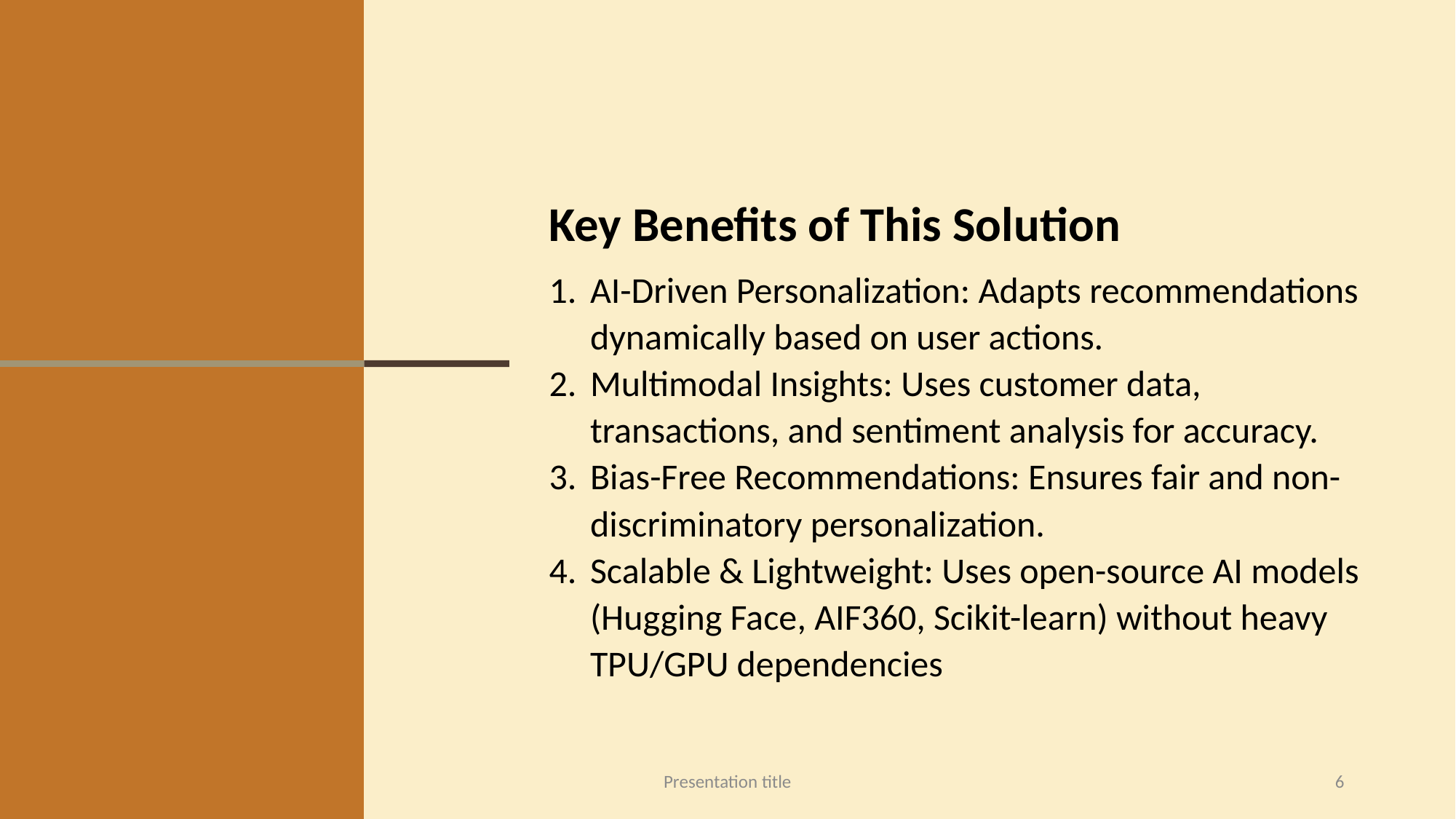

Key Benefits of This Solution
AI-Driven Personalization: Adapts recommendations dynamically based on user actions.
Multimodal Insights: Uses customer data, transactions, and sentiment analysis for accuracy.
Bias-Free Recommendations: Ensures fair and non-discriminatory personalization.
Scalable & Lightweight: Uses open-source AI models (Hugging Face, AIF360, Scikit-learn) without heavy TPU/GPU dependencies
Presentation title
6